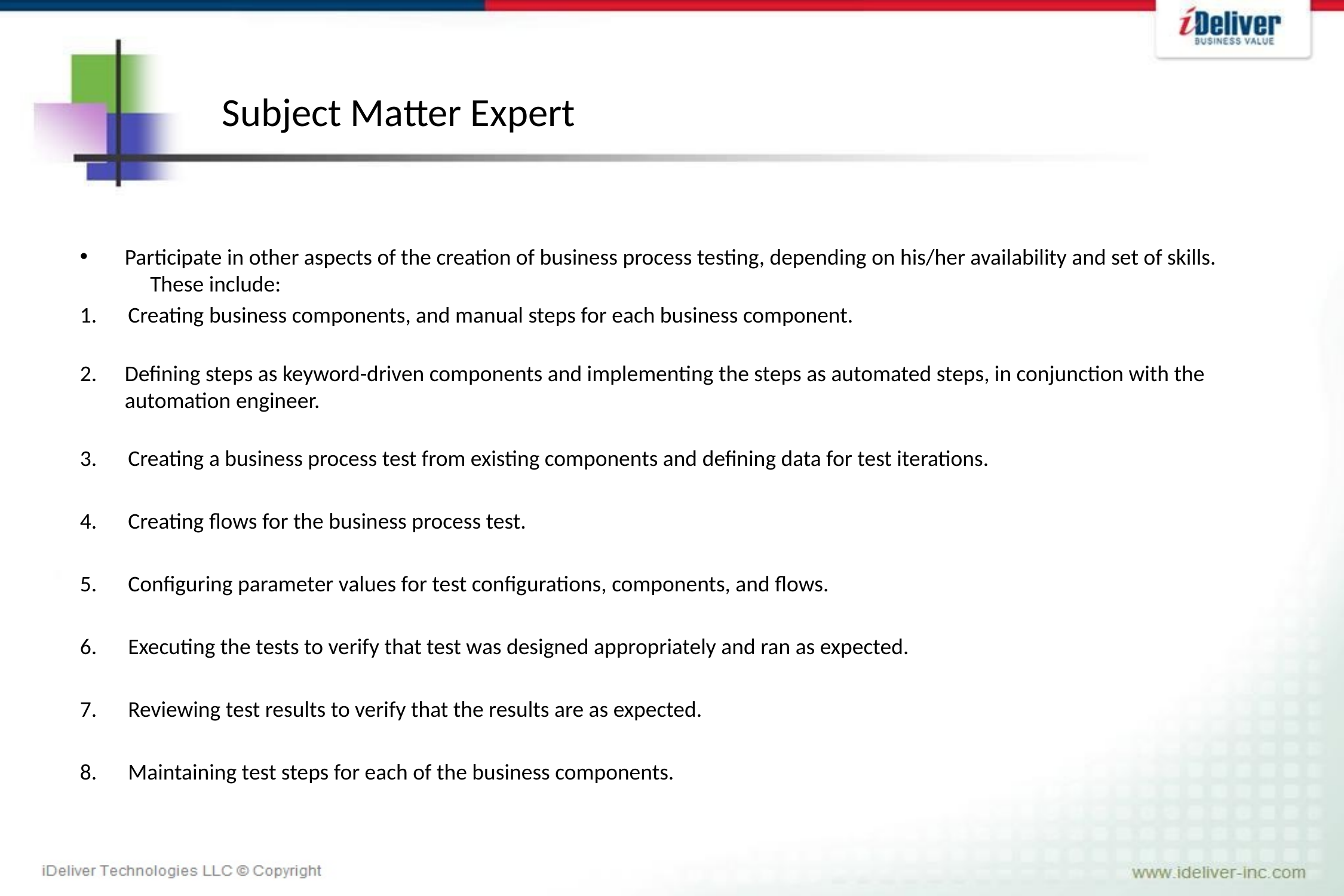

# Subject Matter Expert

Participate in other aspects of the creation of business process testing, depending on his/her availability and set of skills.               These include:
Creating business components, and manual steps for each business component.

Defining steps as keyword-driven components and implementing the steps as automated steps, in conjunction with the automation engineer.

Creating a business process test from existing components and defining data for test iterations.

Creating flows for the business process test.

Configuring parameter values for test configurations, components, and flows.

Executing the tests to verify that test was designed appropriately and ran as expected.

Reviewing test results to verify that the results are as expected.

Maintaining test steps for each of the business components.